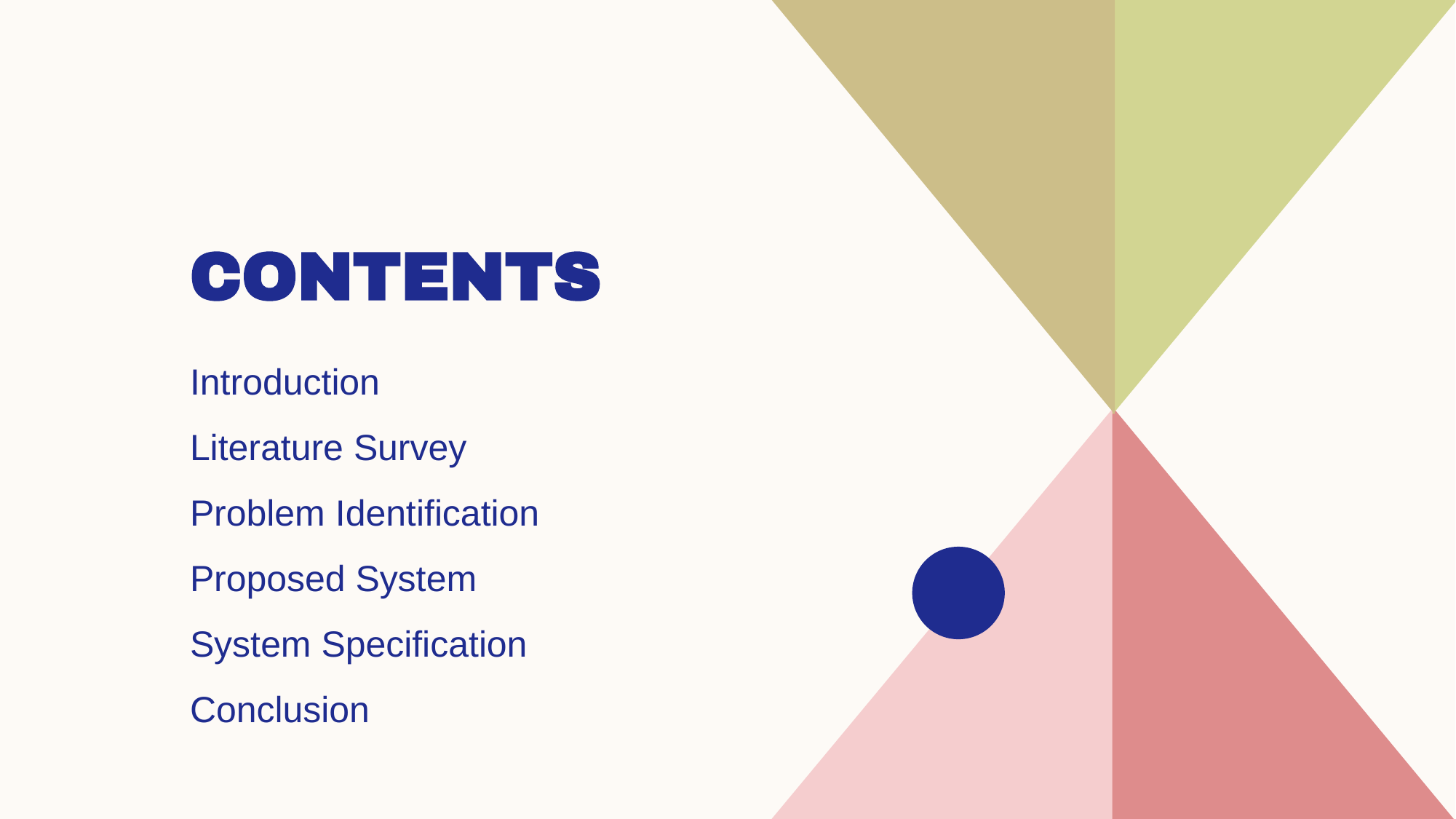

# CONTENTS
Introduction​
Literature Survey
​Problem Identification
Proposed System
System Specification
​Conclusion